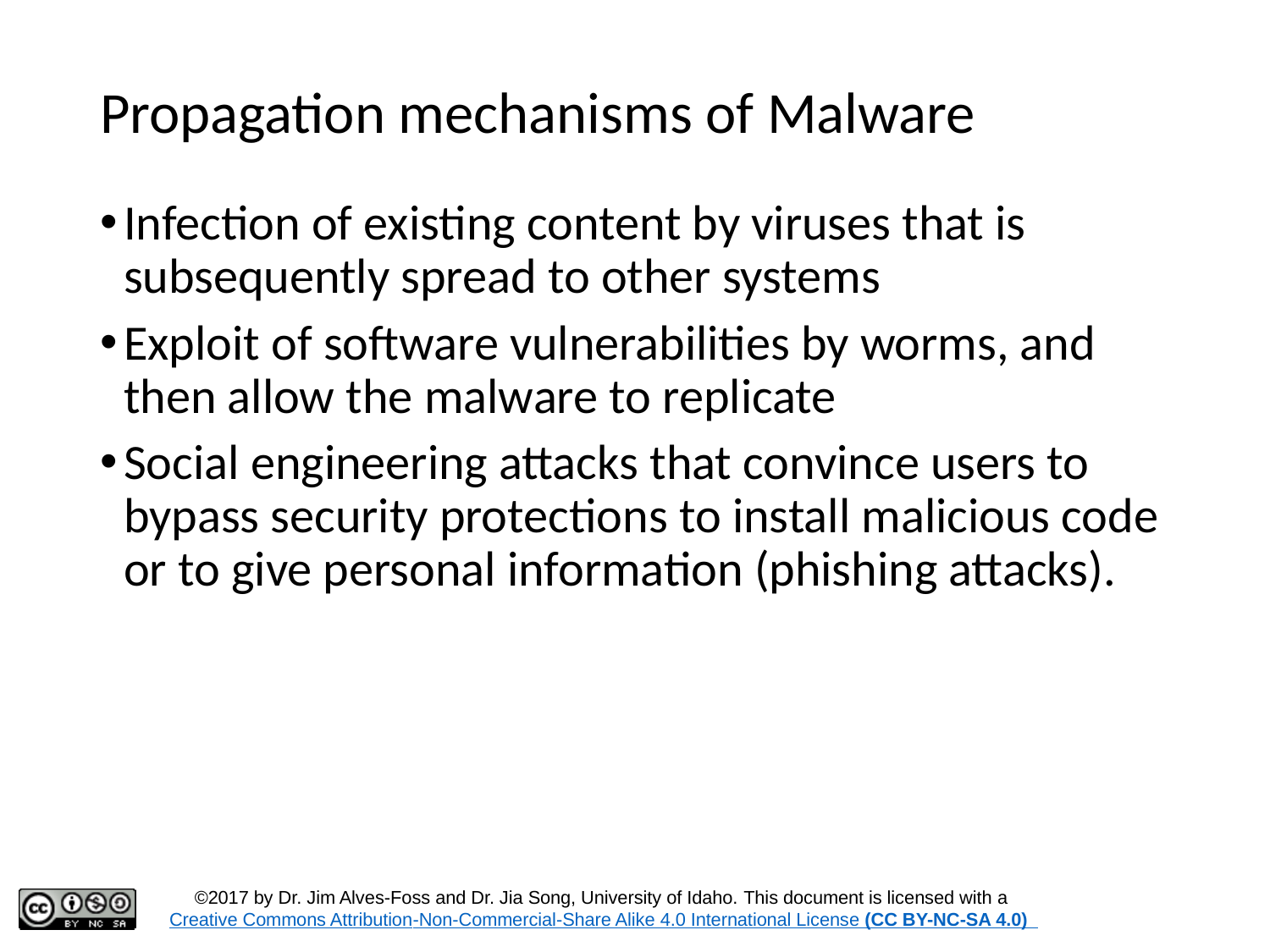

# Propagation mechanisms of Malware
Infection of existing content by viruses that is subsequently spread to other systems
Exploit of software vulnerabilities by worms, and then allow the malware to replicate
Social engineering attacks that convince users to bypass security protections to install malicious code or to give personal information (phishing attacks).